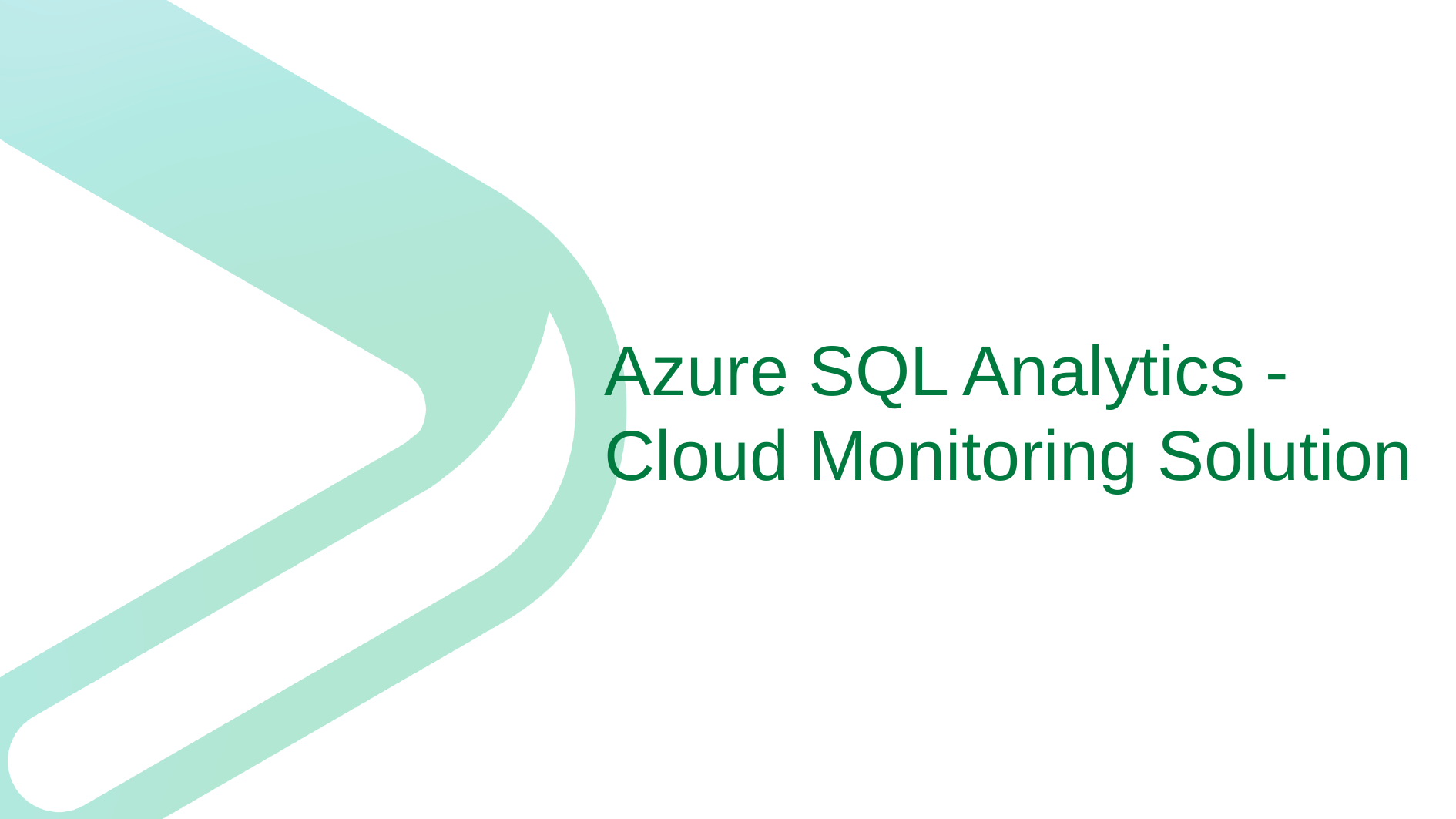

# Azure SQL Analytics - Cloud Monitoring Solution